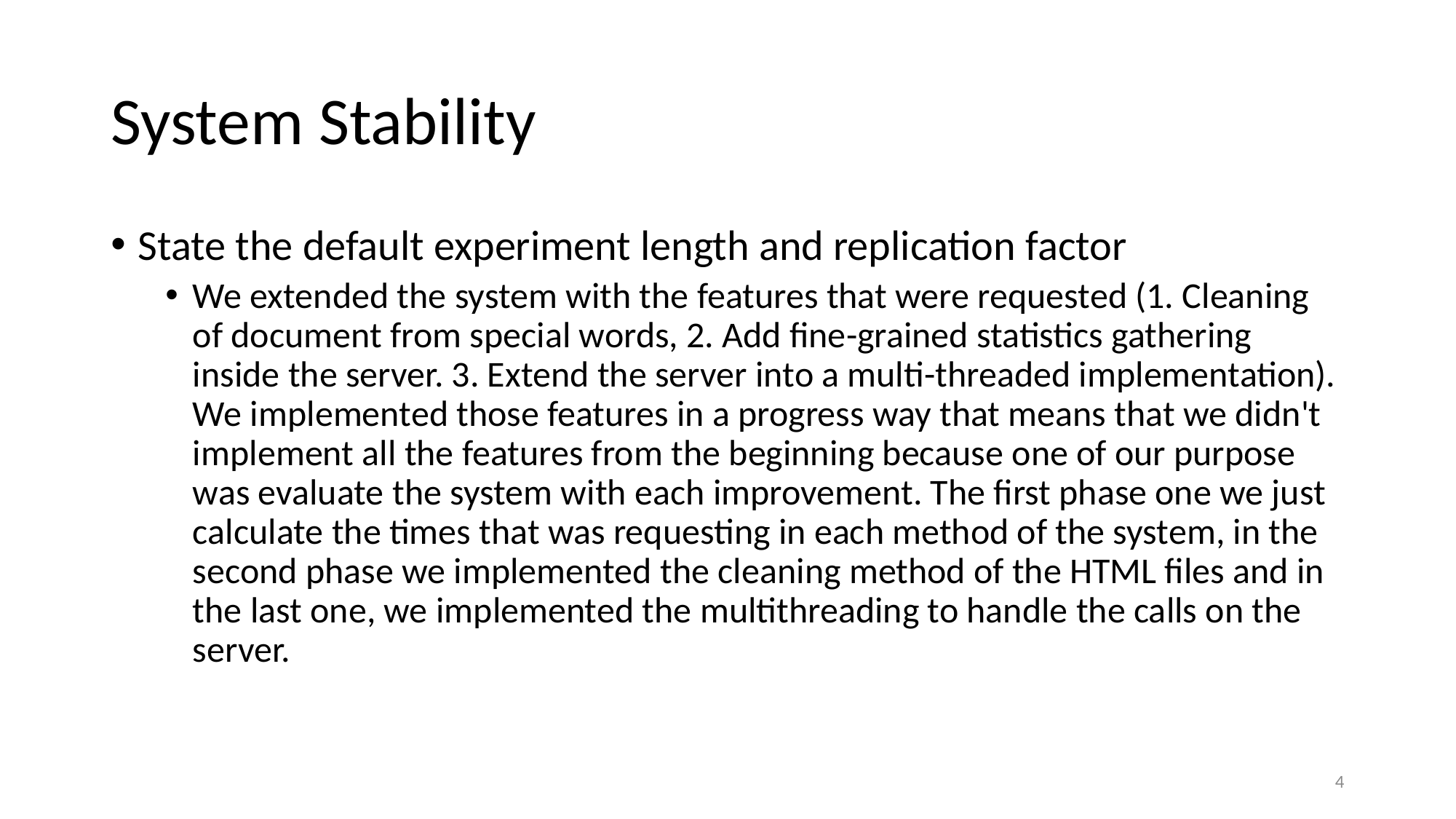

# System Stability
State the default experiment length and replication factor
We extended the system with the features that were requested (1. Cleaning of document from special words, 2. Add fine-grained statistics gathering inside the server. 3. Extend the server into a multi-threaded implementation). We implemented those features in a progress way that means that we didn't implement all the features from the beginning because one of our purpose was evaluate the system with each improvement. The first phase one we just calculate the times that was requesting in each method of the system, in the second phase we implemented the cleaning method of the HTML files and in the last one, we implemented the multithreading to handle the calls on the server.

4